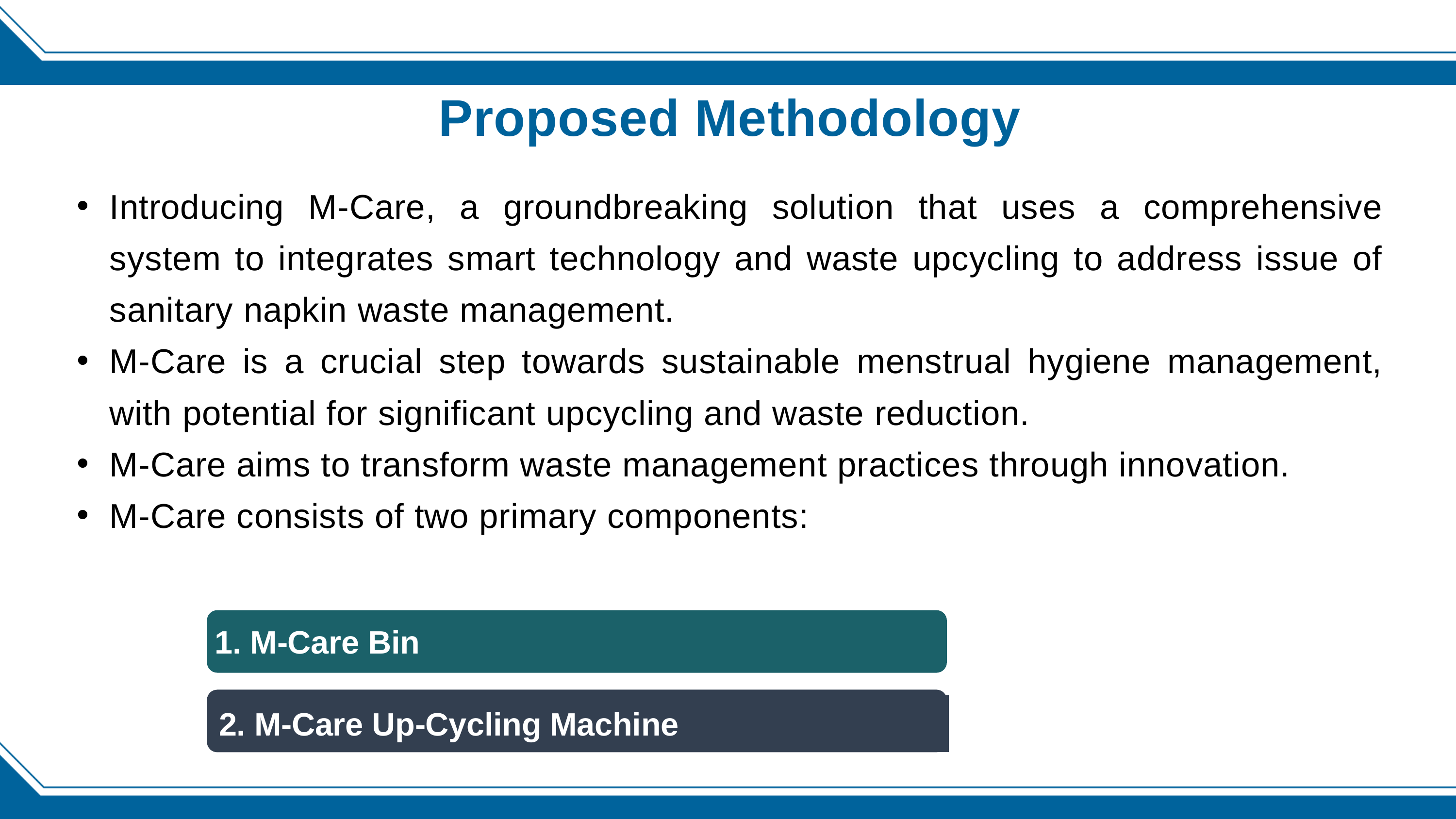

Proposed Methodology
Introducing M-Care, a groundbreaking solution that uses a comprehensive system to integrates smart technology and waste upcycling to address issue of sanitary napkin waste management.
M-Care is a crucial step towards sustainable menstrual hygiene management, with potential for significant upcycling and waste reduction.
M-Care aims to transform waste management practices through innovation.
M-Care consists of two primary components:

1. M-Care Bin

2. M-Care Up-Cycling Machine